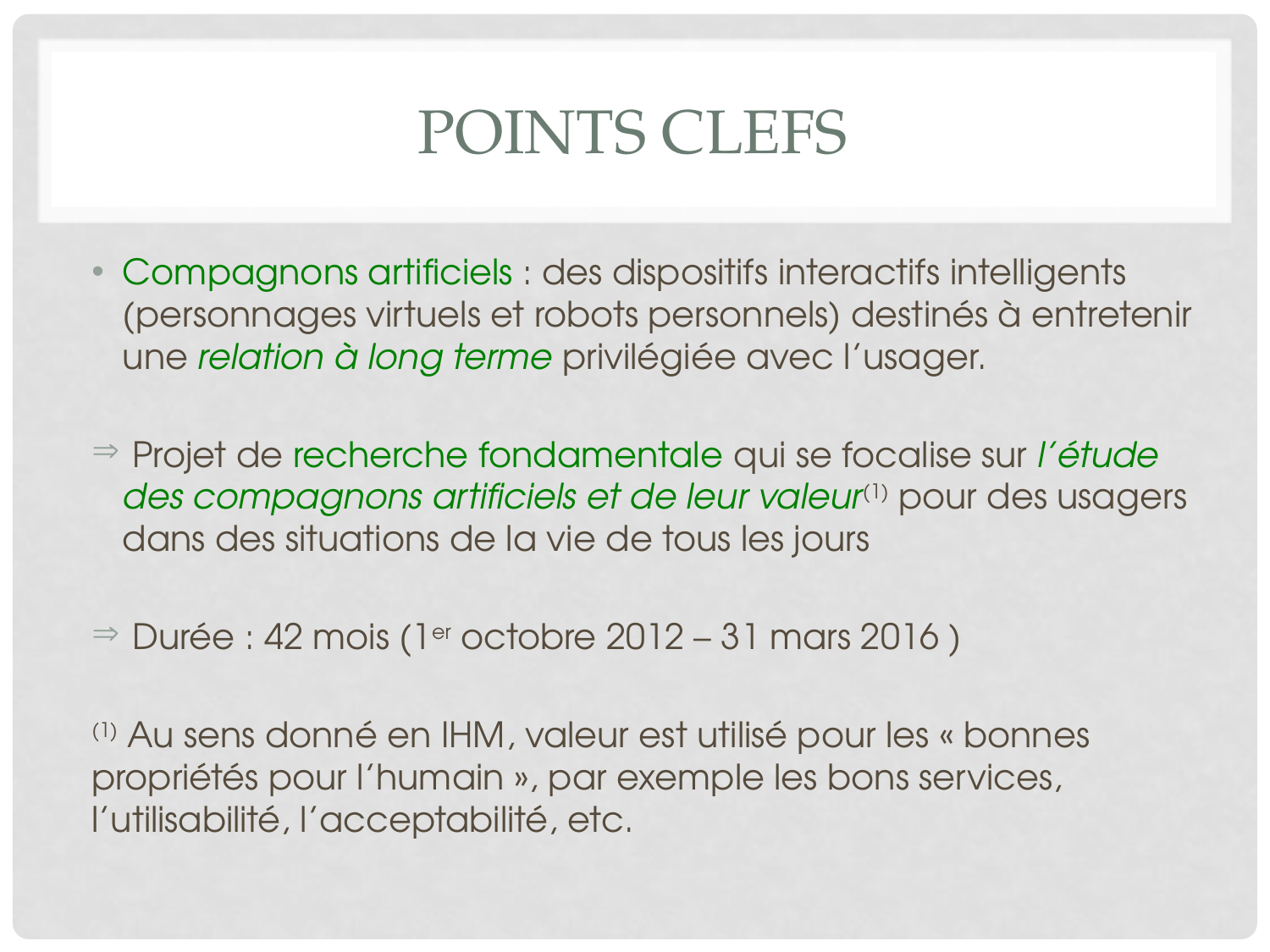

# Points clefs
Compagnons artificiels : des dispositifs interactifs intelligents (personnages virtuels et robots personnels) destinés à entretenir une relation à long terme privilégiée avec l’usager.

 Projet de recherche fondamentale qui se focalise sur l’étude des compagnons artificiels et de leur valeur(1) pour des usagers dans des situations de la vie de tous les jours

 Durée : 42 mois (1er octobre 2012 – 31 mars 2016 )

(1) Au sens donné en IHM, valeur est utilisé pour les « bonnes propriétés pour l’humain », par exemple les bons services, l’utilisabilité, l’acceptabilité, etc.